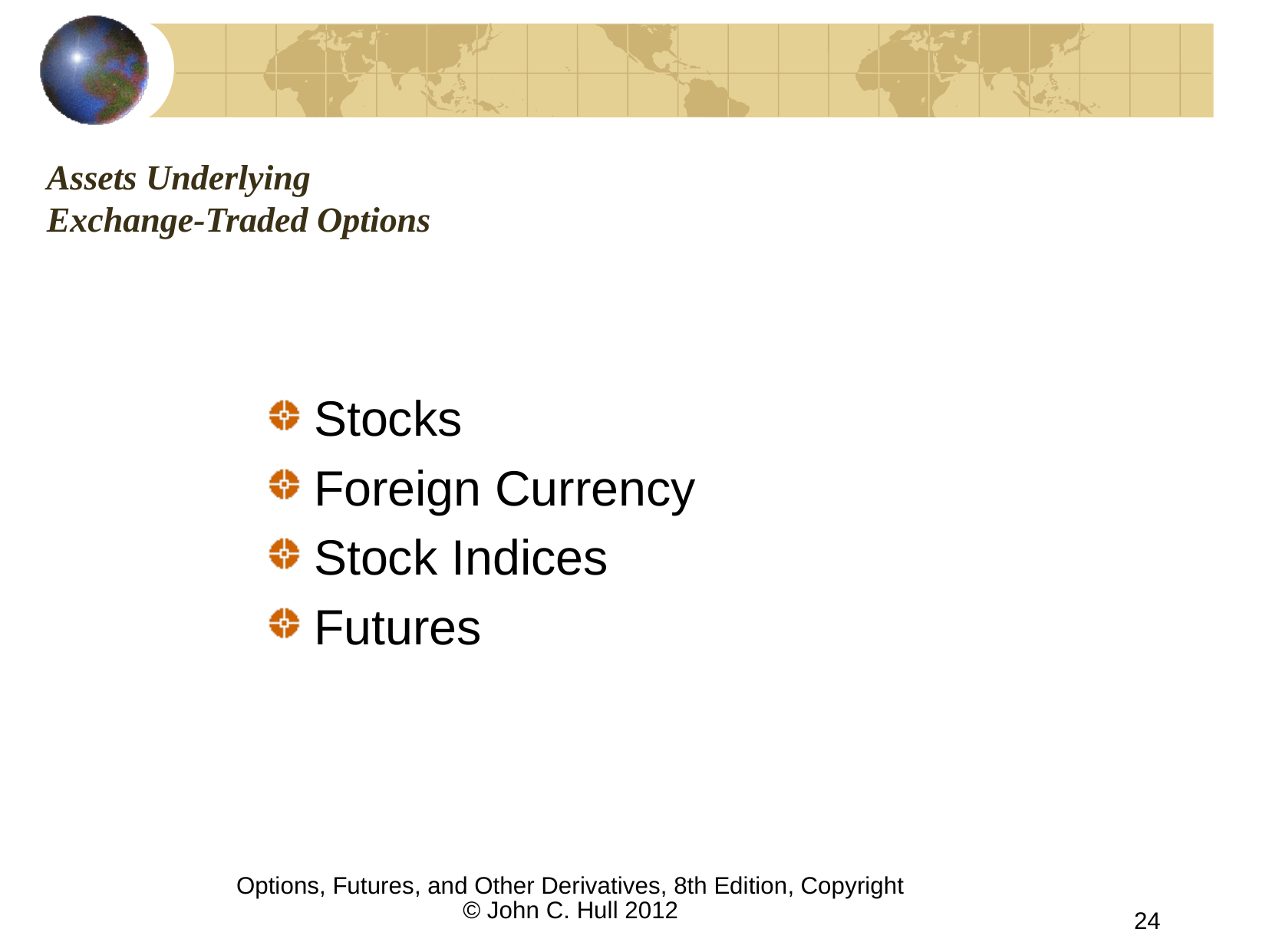

# Assets Underlying Exchange-Traded Options
Stocks
Foreign Currency
Stock Indices
Futures
Options, Futures, and Other Derivatives, 8th Edition, Copyright © John C. Hull 2012
24